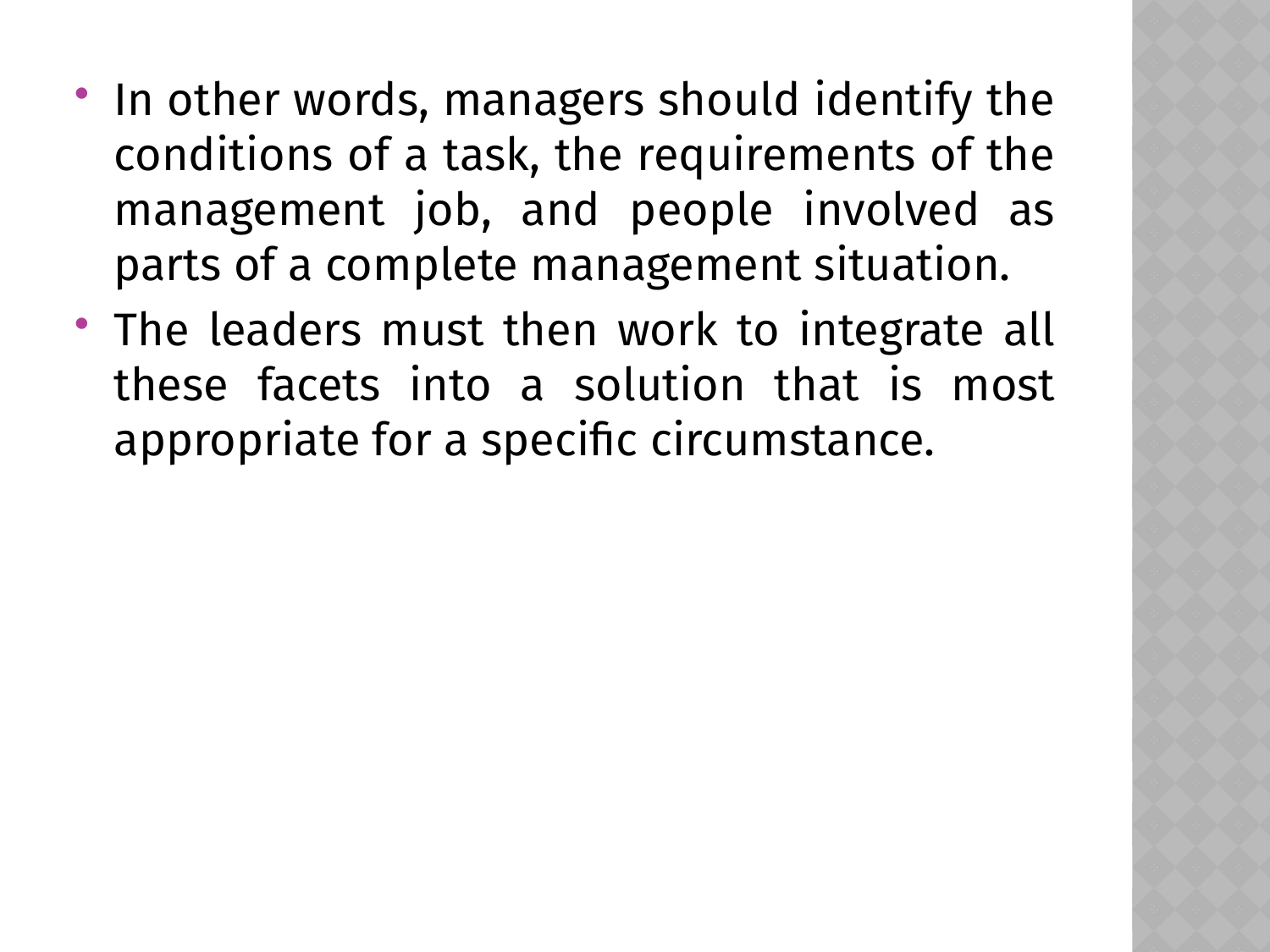

In other words, managers should identify the conditions of a task, the requirements of the management job, and people involved as parts of a complete management situation.
The leaders must then work to integrate all these facets into a solution that is most appropriate for a specific circumstance.